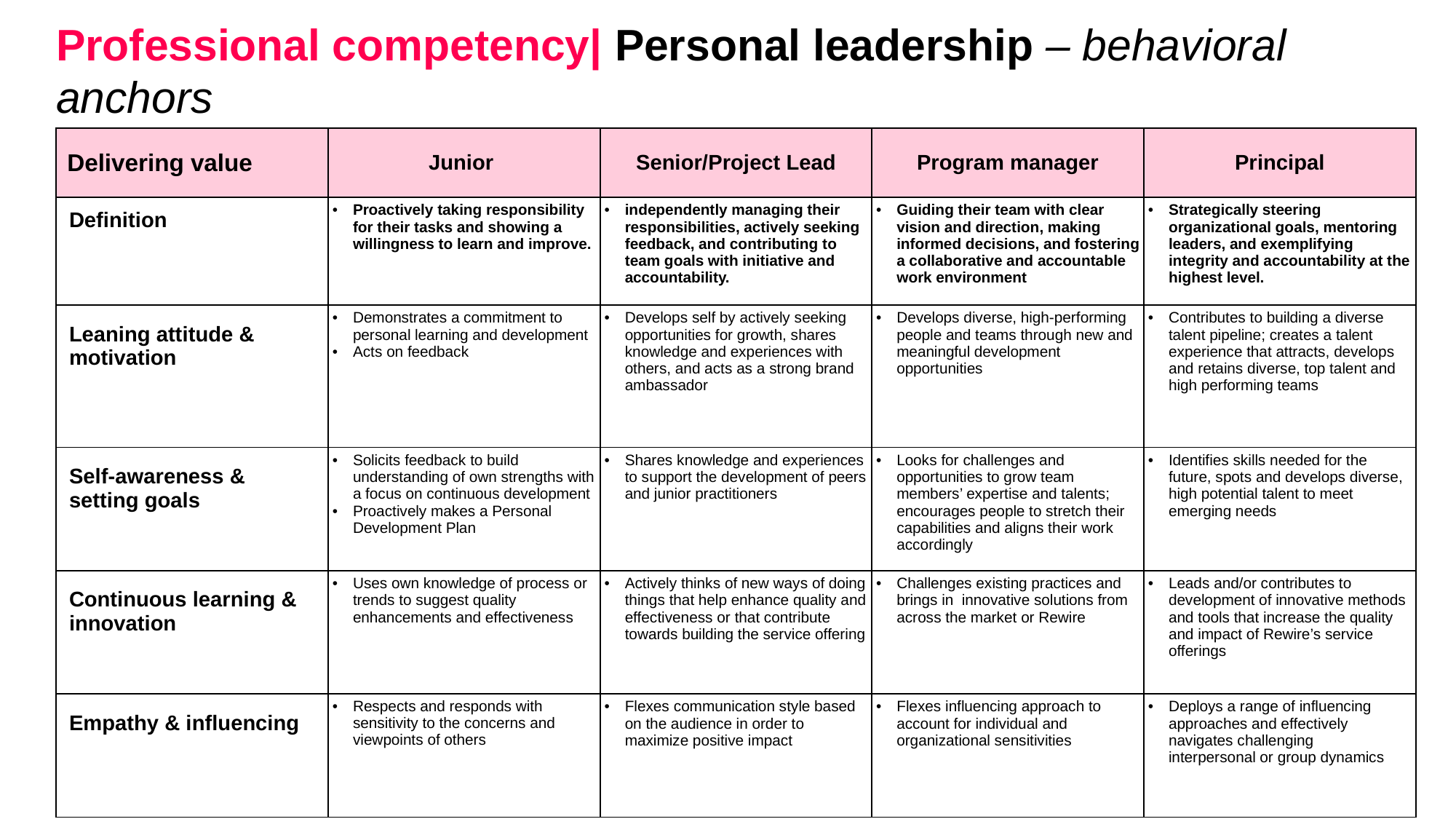

# Professional competency| Personal leadership – behavioral anchors
| Delivering value | Junior | Senior/Project Lead | Program manager | Principal |
| --- | --- | --- | --- | --- |
| Definition | Proactively taking responsibility for their tasks and showing a willingness to learn and improve. | independently managing their responsibilities, actively seeking feedback, and contributing to team goals with initiative and accountability. | Guiding their team with clear vision and direction, making informed decisions, and fostering a collaborative and accountable work environment | Strategically steering organizational goals, mentoring leaders, and exemplifying integrity and accountability at the highest level. |
| Leaning attitude & motivation | Demonstrates a commitment to personal learning and development Acts on feedback | Develops self by actively seeking opportunities for growth, shares knowledge and experiences with others, and acts as a strong brand ambassador | Develops diverse, high-performing people and teams through new and meaningful development opportunities | Contributes to building a diverse talent pipeline; creates a talent experience that attracts, develops and retains diverse, top talent and high performing teams |
| Self-awareness & setting goals | Solicits feedback to build understanding of own strengths with a focus on continuous development Proactively makes a Personal Development Plan | Shares knowledge and experiences to support the development of peers and junior practitioners | Looks for challenges and opportunities to grow team members’ expertise and talents; encourages people to stretch their capabilities and aligns their work accordingly | Identifies skills needed for the future, spots and develops diverse, high potential talent to meet emerging needs |
| Continuous learning & innovation | Uses own knowledge of process or trends to suggest quality enhancements and effectiveness | Actively thinks of new ways of doing things that help enhance quality and effectiveness or that contribute towards building the service offering | Challenges existing practices and brings in innovative solutions from across the market or Rewire | Leads and/or contributes to development of innovative methods and tools that increase the quality and impact of Rewire’s service offerings |
| Empathy & influencing | Respects and responds with sensitivity to the concerns and viewpoints of others | Flexes communication style based on the audience in order to maximize positive impact | Flexes influencing approach to account for individual and organizational sensitivities | Deploys a range of influencing approaches and effectively navigates challenging interpersonal or group dynamics |